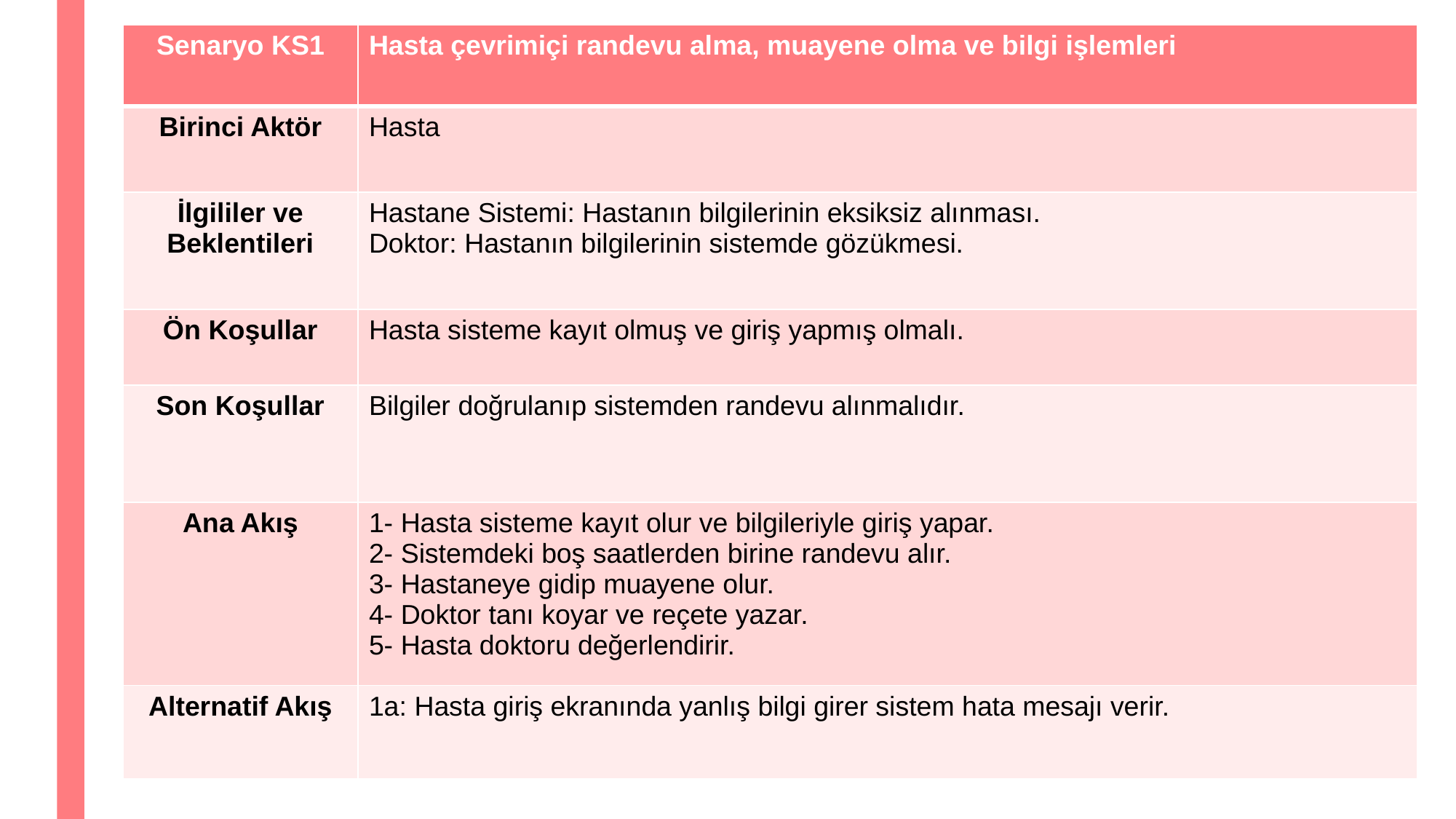

| Senaryo KS1 | Hasta çevrimiçi randevu alma, muayene olma ve bilgi işlemleri |
| --- | --- |
| Birinci Aktör | Hasta |
| İlgililer ve Beklentileri | Hastane Sistemi: Hastanın bilgilerinin eksiksiz alınması. Doktor: Hastanın bilgilerinin sistemde gözükmesi. |
| Ön Koşullar | Hasta sisteme kayıt olmuş ve giriş yapmış olmalı. |
| Son Koşullar | Bilgiler doğrulanıp sistemden randevu alınmalıdır. |
| Ana Akış | 1- Hasta sisteme kayıt olur ve bilgileriyle giriş yapar. 2- Sistemdeki boş saatlerden birine randevu alır. 3- Hastaneye gidip muayene olur. 4- Doktor tanı koyar ve reçete yazar. 5- Hasta doktoru değerlendirir. |
| Alternatif Akış | 1a: Hasta giriş ekranında yanlış bilgi girer sistem hata mesajı verir. |